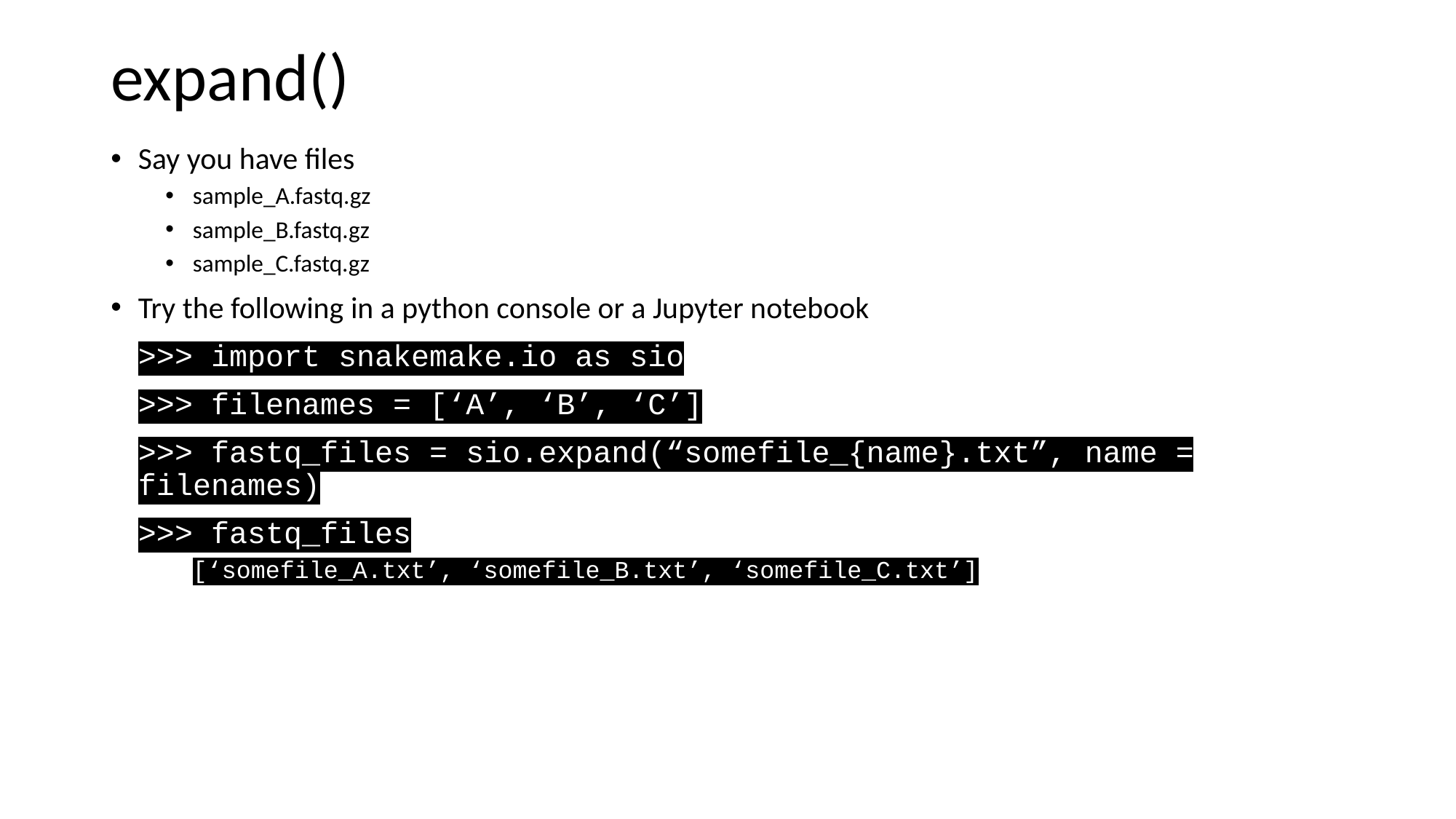

# expand()
Say you have files
sample_A.fastq.gz
sample_B.fastq.gz
sample_C.fastq.gz
Try the following in a python console or a Jupyter notebook
>>> import snakemake.io as sio
>>> filenames = [‘A’, ‘B’, ‘C’]
>>> fastq_files = sio.expand(“somefile_{name}.txt”, name = filenames)
>>> fastq_files
[‘somefile_A.txt’, ‘somefile_B.txt’, ‘somefile_C.txt’]